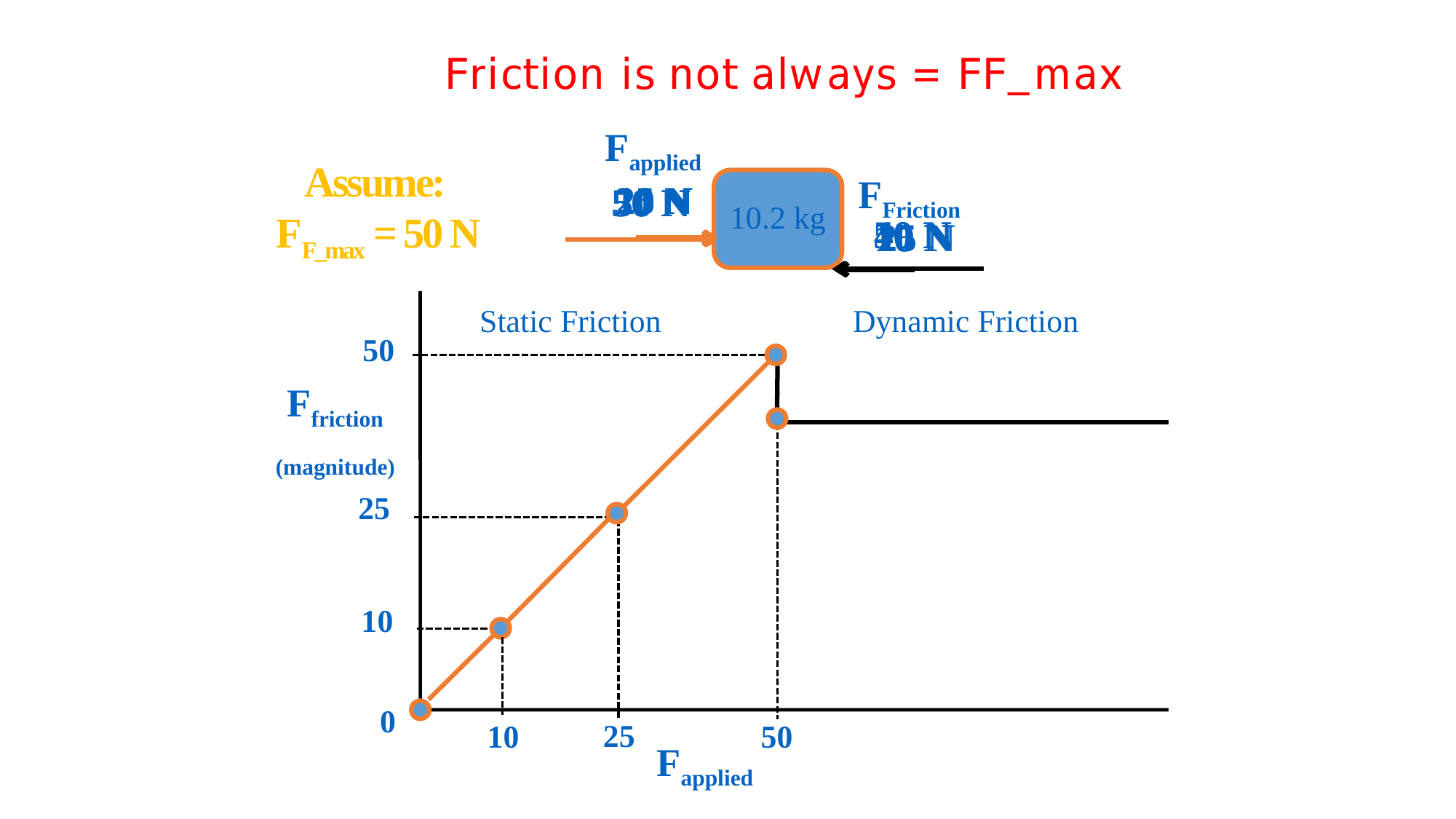

Friction is not always = FF_max
Fapplied
Assume:  FF_max = 50 N
FFriction
10.2 kg
25 N
10 N
50 N
50 N
0 N
50 N
40 N
25 N
10 N
0 N

Static Friction
Dynamic Friction
50
50

Ffriction
(magnitude)

25
25

10
10

0

Fapplied